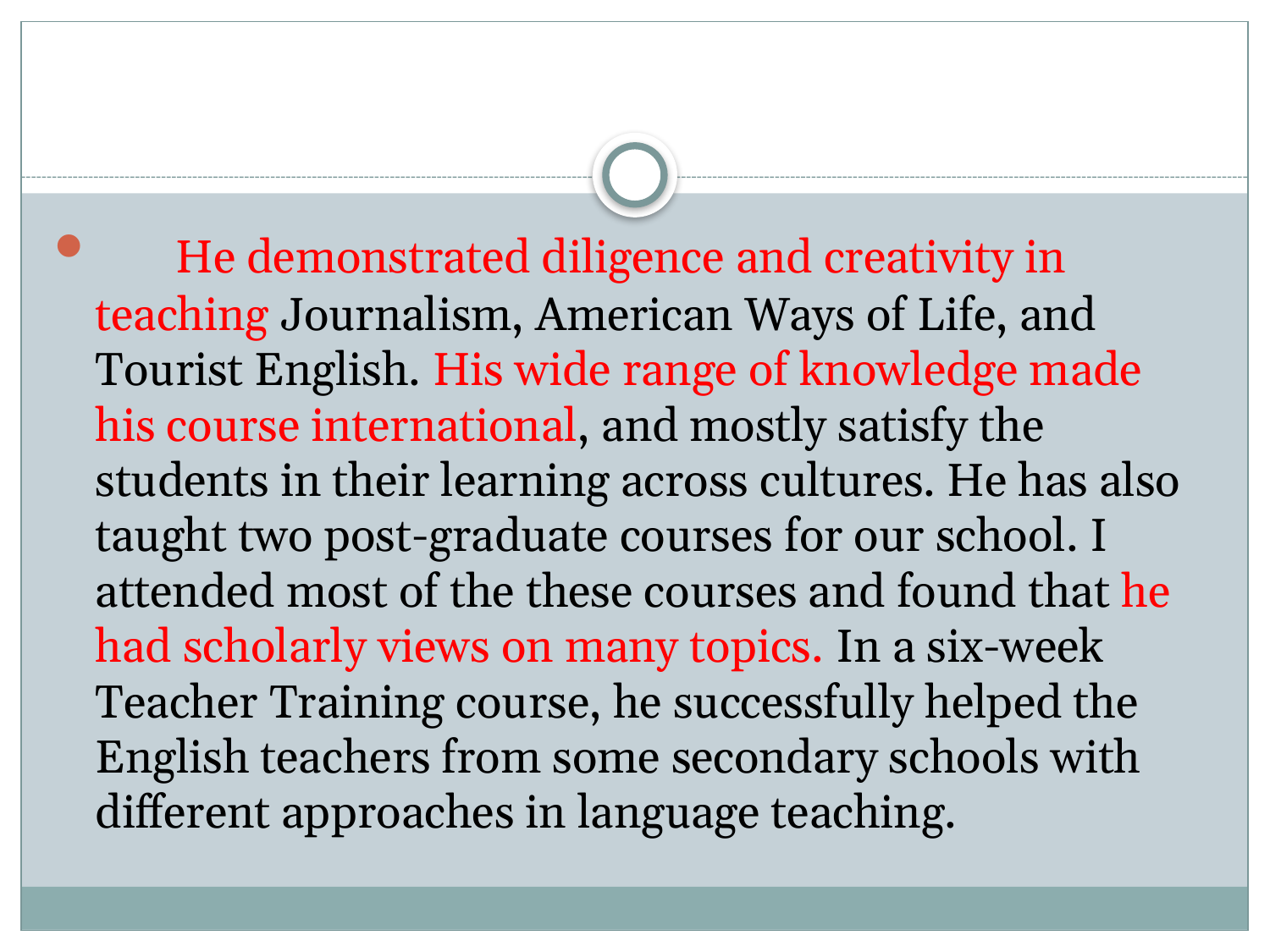

#
       He demonstrated diligence and creativity in teaching Journalism, American Ways of Life, and Tourist English. His wide range of knowledge made his course international, and mostly satisfy the students in their learning across cultures. He has also taught two post-graduate courses for our school. I attended most of the these courses and found that he had scholarly views on many topics. In a six-week Teacher Training course, he successfully helped the English teachers from some secondary schools with different approaches in language teaching.